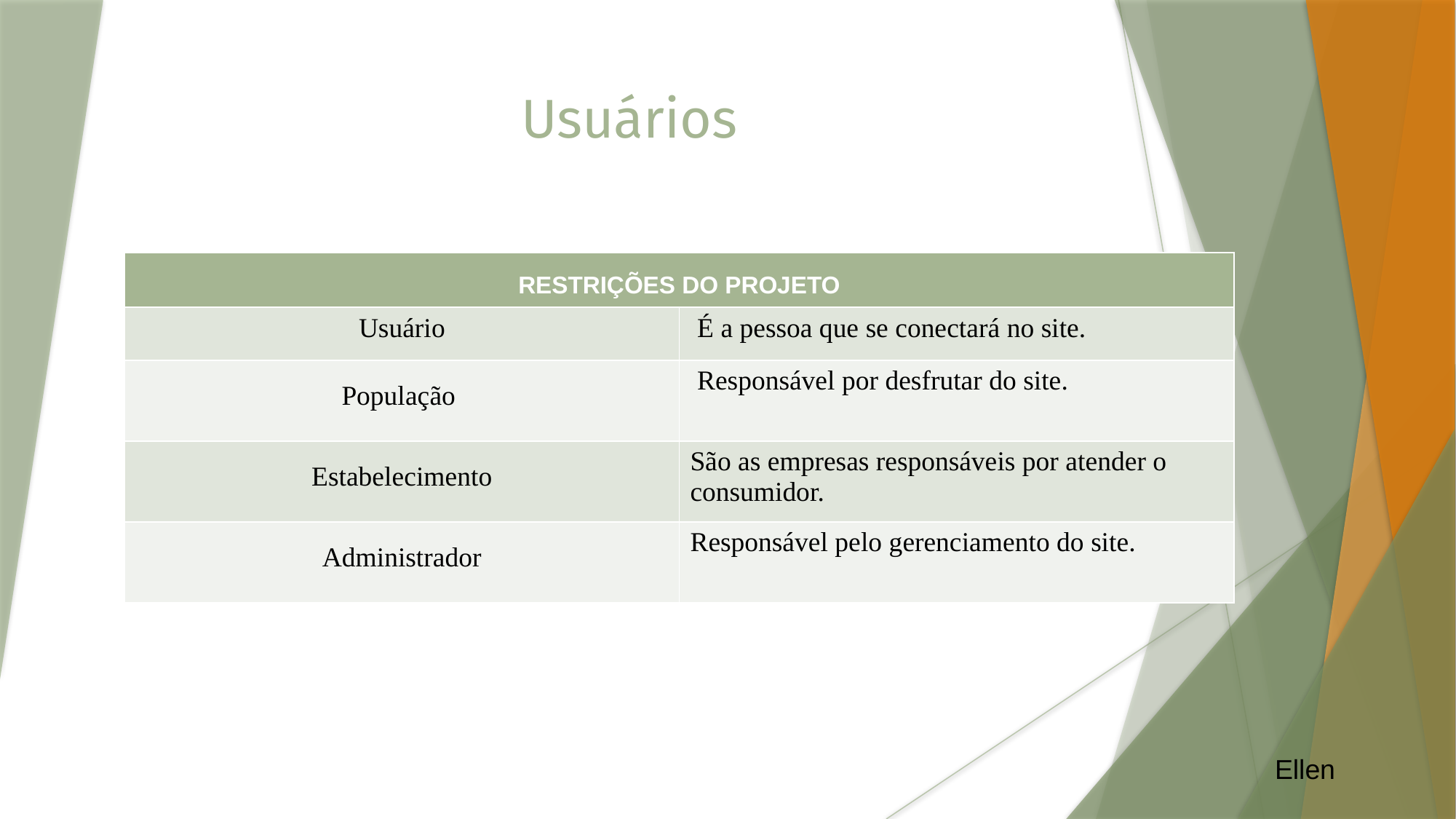

Usuários
| RESTRIÇÕES DO PROJETO |  |
| --- | --- |
| Usuário | É a pessoa que se conectará no site. |
| População | Responsável por desfrutar do site. |
| Estabelecimento | São as empresas responsáveis por atender o consumidor. |
| Administrador | Responsável pelo gerenciamento do site. |
	Ellen